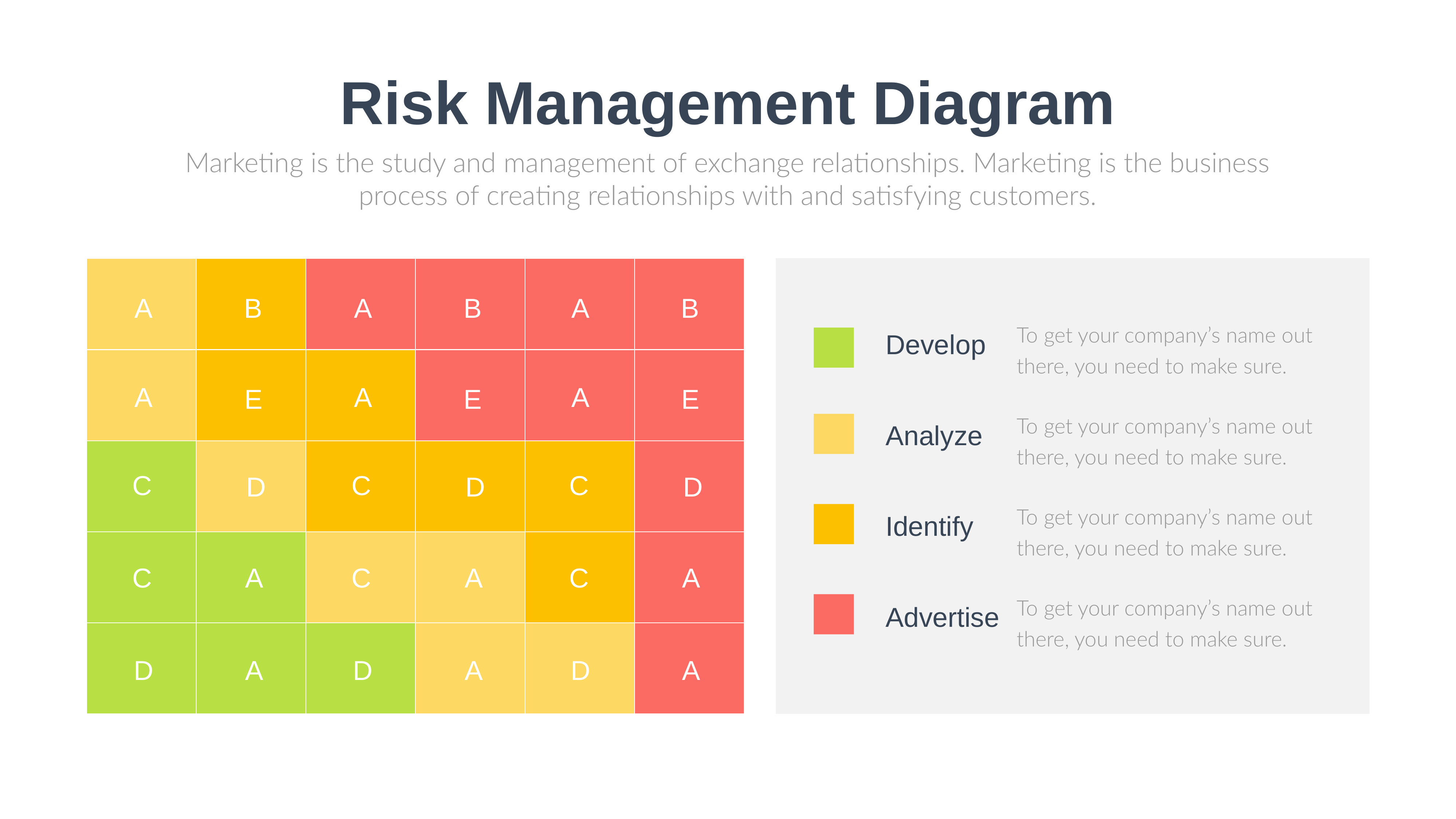

Risk Management Diagram
Marketing is the study and management of exchange relationships. Marketing is the business process of creating relationships with and satisfying customers.

A
B
A
B
A
B

A
A
A
E
E
E

C
C
C
D
D
D

C
A
C
A
C
A

D
D
D
A
A
A
To get your company’s name out there, you need to make sure.
Develop

To get your company’s name out there, you need to make sure.
Analyze

To get your company’s name out there, you need to make sure.
Identify

To get your company’s name out there, you need to make sure.
Advertise